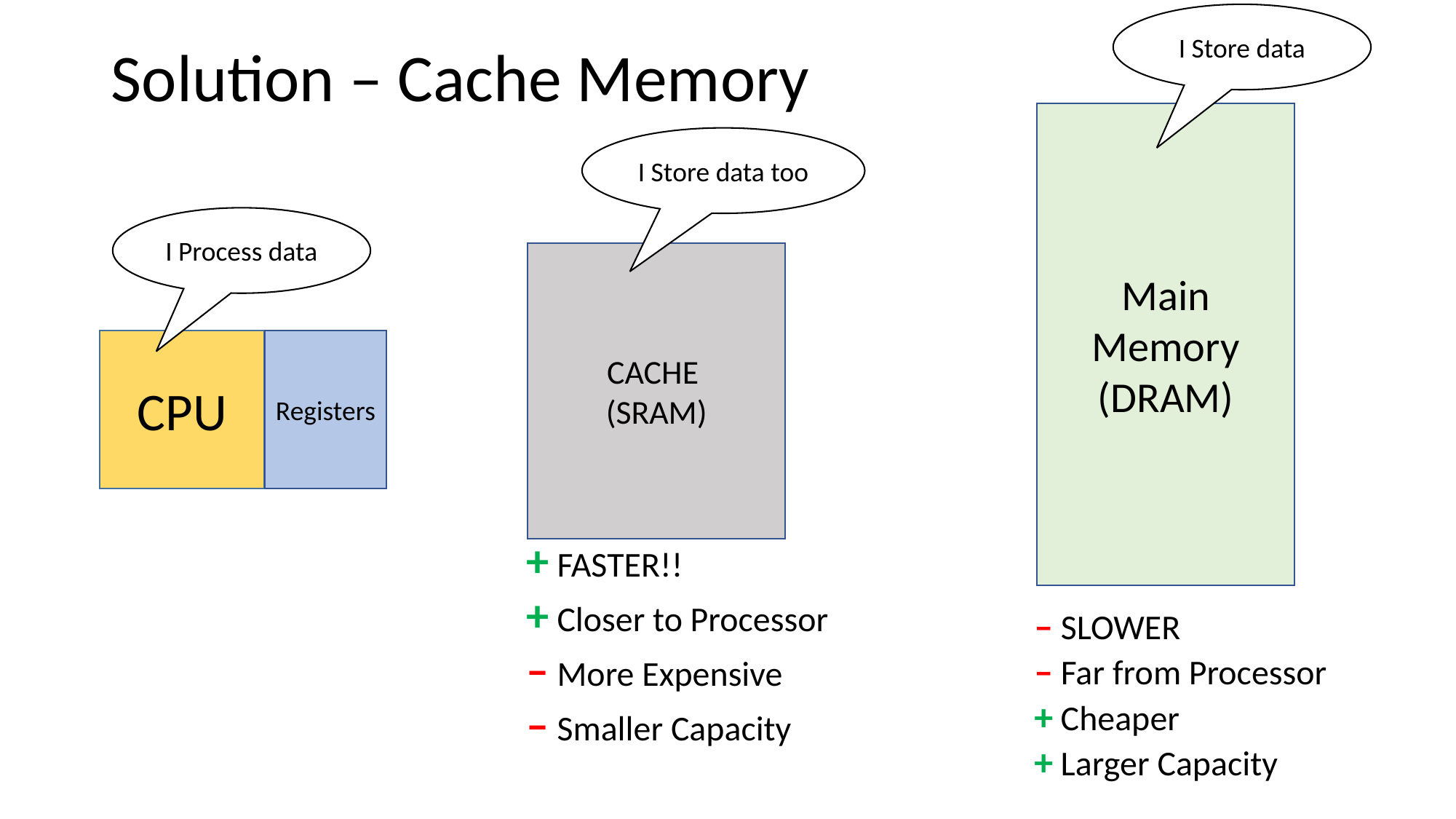

# Solution – Cache Memory
I Store data
Main Memory
(DRAM)
I Store data too
I Process data
CACHE
(SRAM)
CPU
Registers
+ FASTER!!
+ Closer to Processor
– More Expensive
– Smaller Capacity
– SLOWER
– Far from Processor
+ Cheaper
+ Larger Capacity